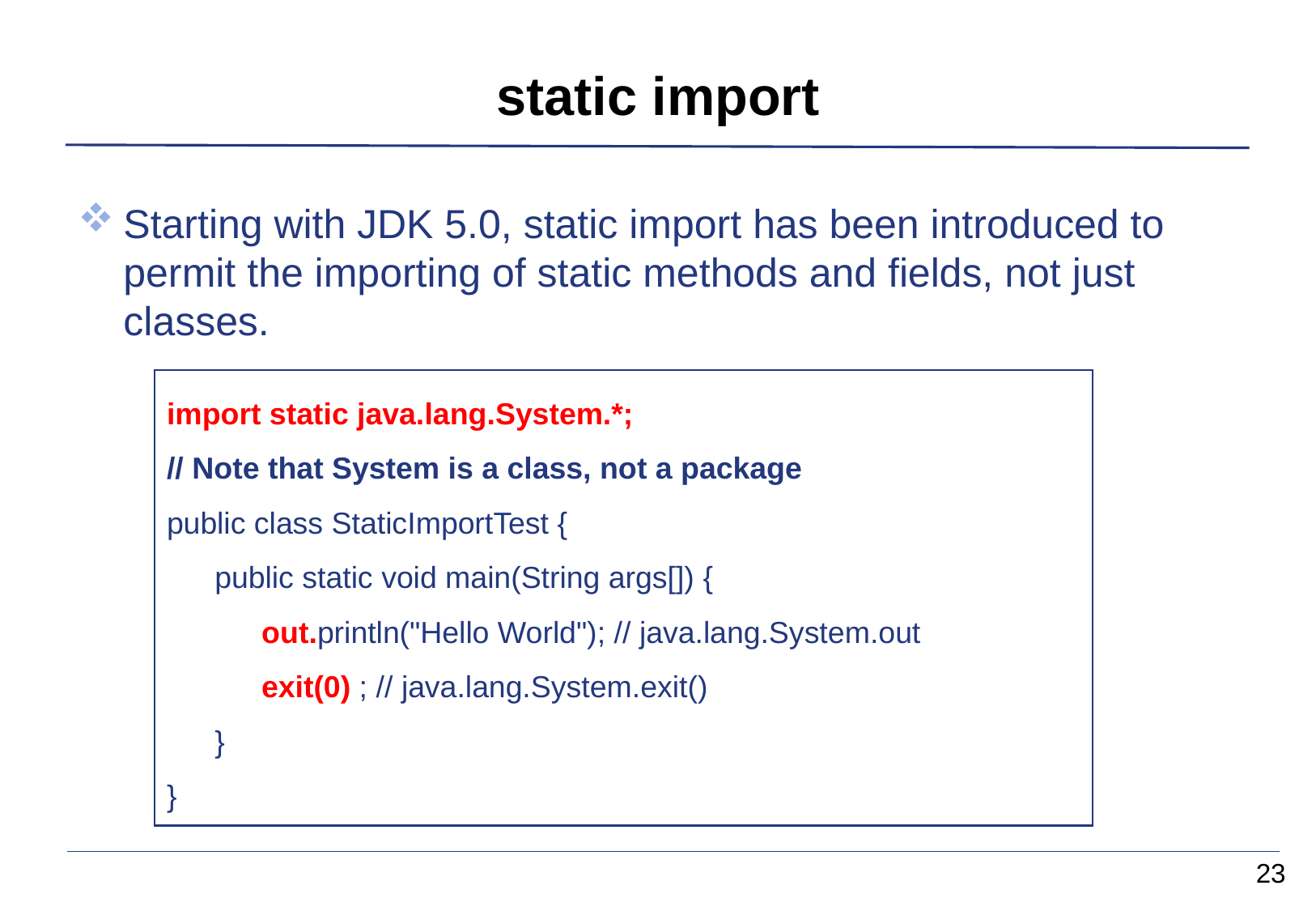

# static import
Starting with JDK 5.0, static import has been introduced to permit the importing of static methods and fields, not just classes.

import static java.lang.System.*;
// Note that System is a class, not a package
public class StaticImportTest {
	public static void main(String args[]) {
		out.println("Hello World"); // java.lang.System.out
		exit(0) ; // java.lang.System.exit()
	}
}